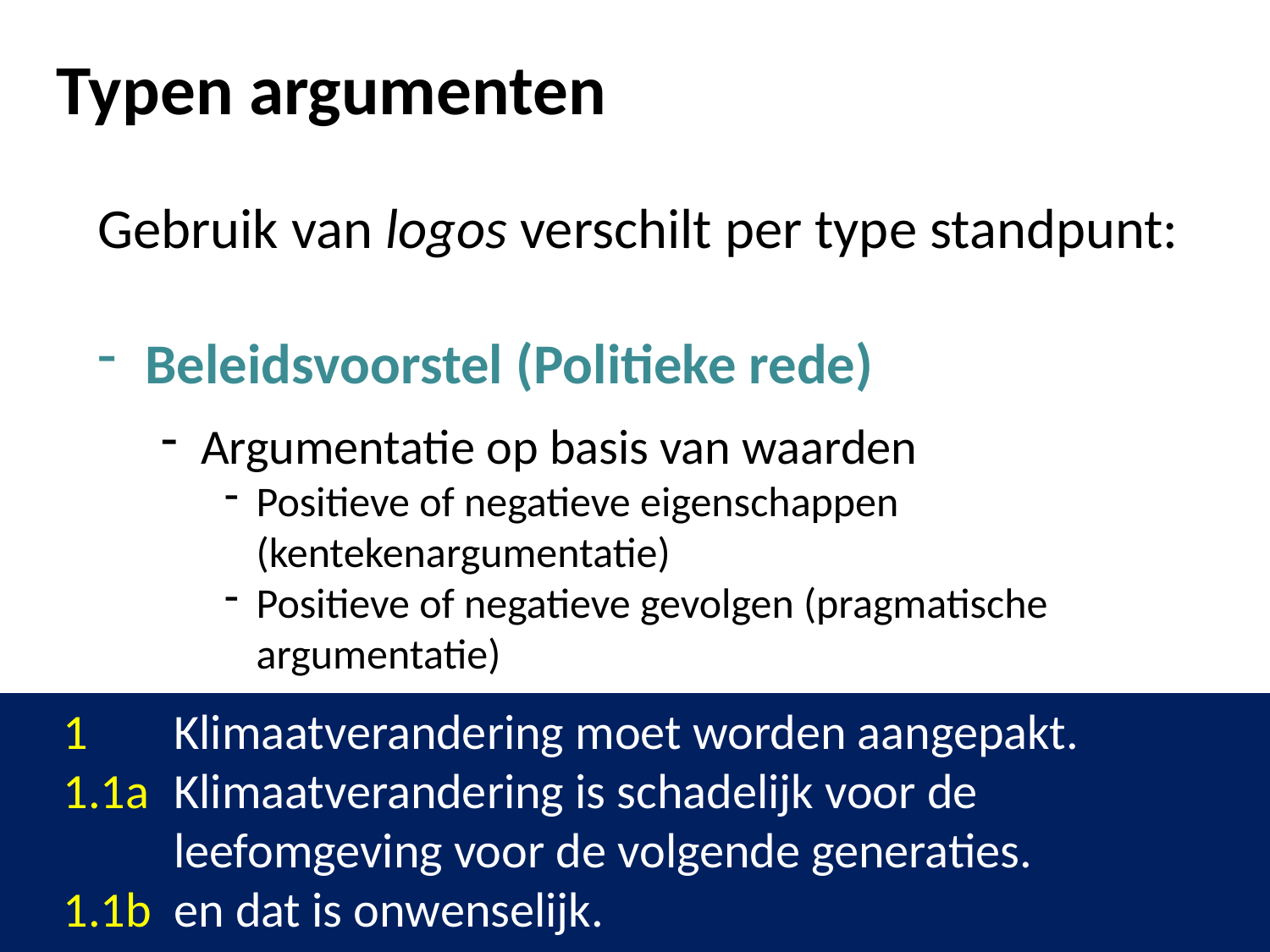

# Typen argumenten
Gebruik van logos verschilt per type standpunt:

Beleidsvoorstel (Politieke rede)
Argumentatie op basis van waarden
Positieve of negatieve eigenschappen (kentekenargumentatie)
Positieve of negatieve gevolgen (pragmatische argumentatie)
1 	Klimaatverandering moet worden aangepakt.
1.1a	Klimaatverandering is schadelijk voor de leefomgeving voor de volgende generaties.
1.1b	en dat is onwenselijk.

31